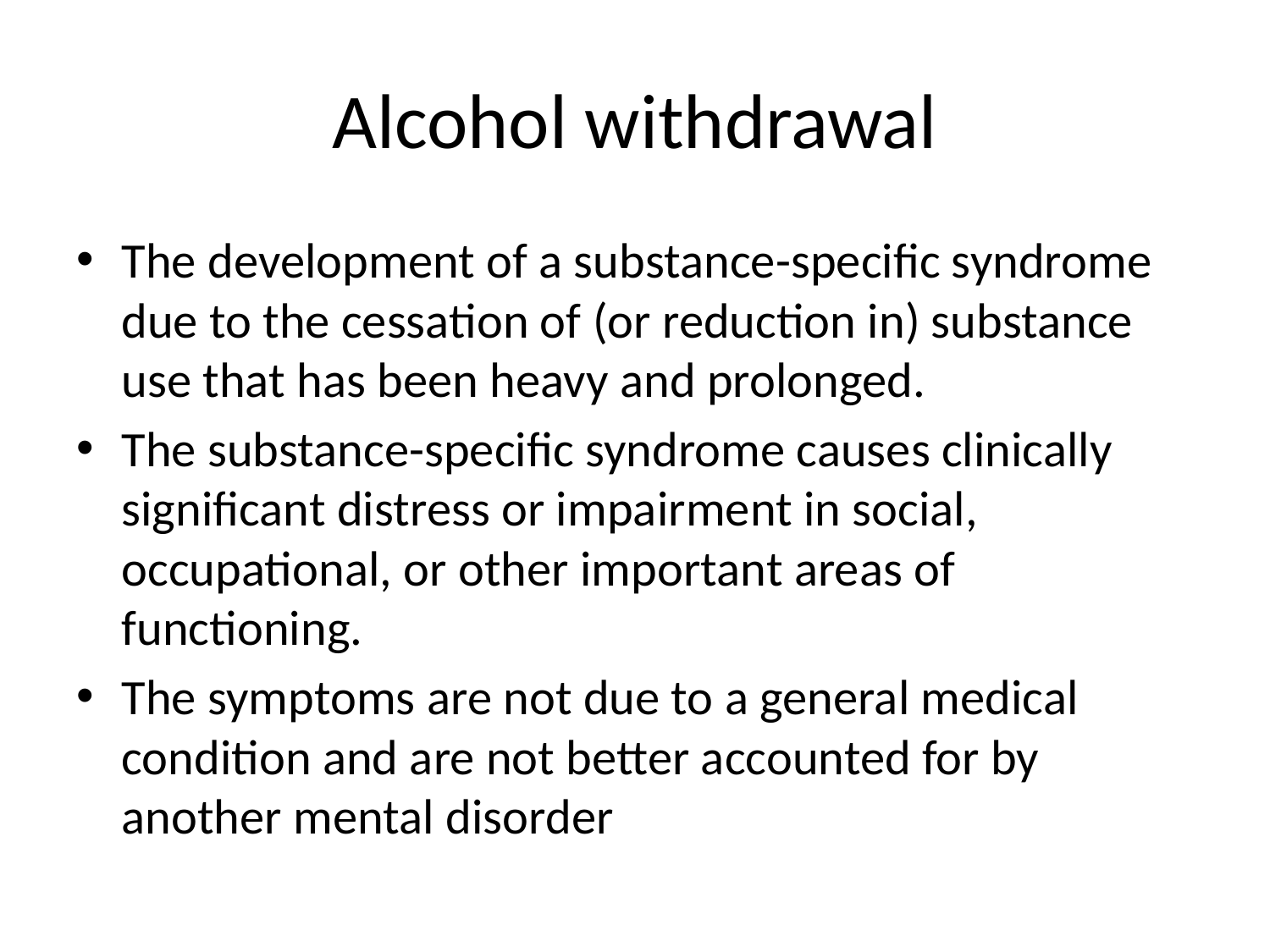

# Alcohol withdrawal
The development of a substance-specific syndrome due to the cessation of (or reduction in) substance use that has been heavy and prolonged.
The substance-specific syndrome causes clinically significant distress or impairment in social, occupational, or other important areas of functioning.
The symptoms are not due to a general medical condition and are not better accounted for by another mental disorder